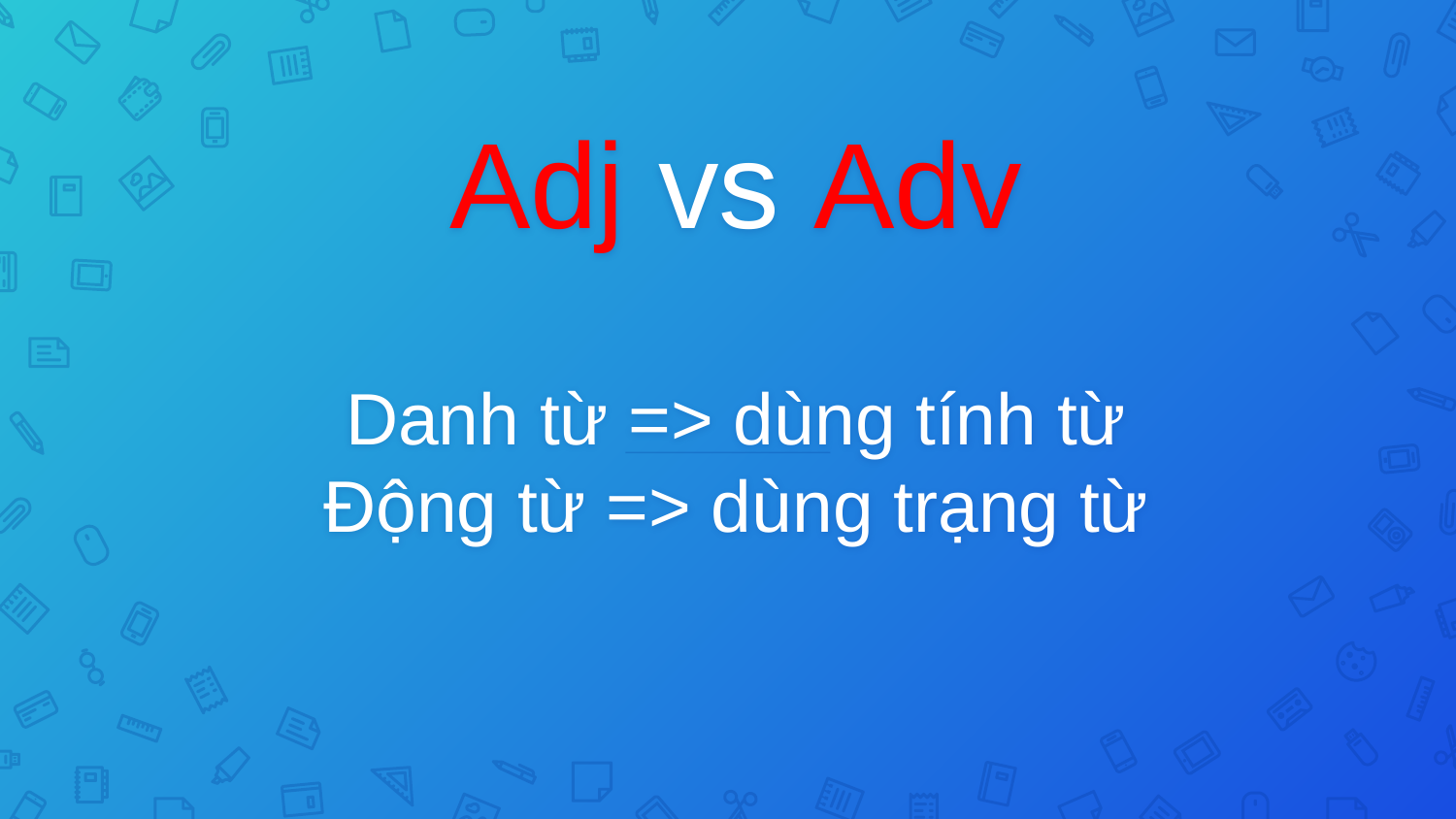

# Adj vs Adv

Danh từ => dùng tính từ
Động từ => dùng trạng từ